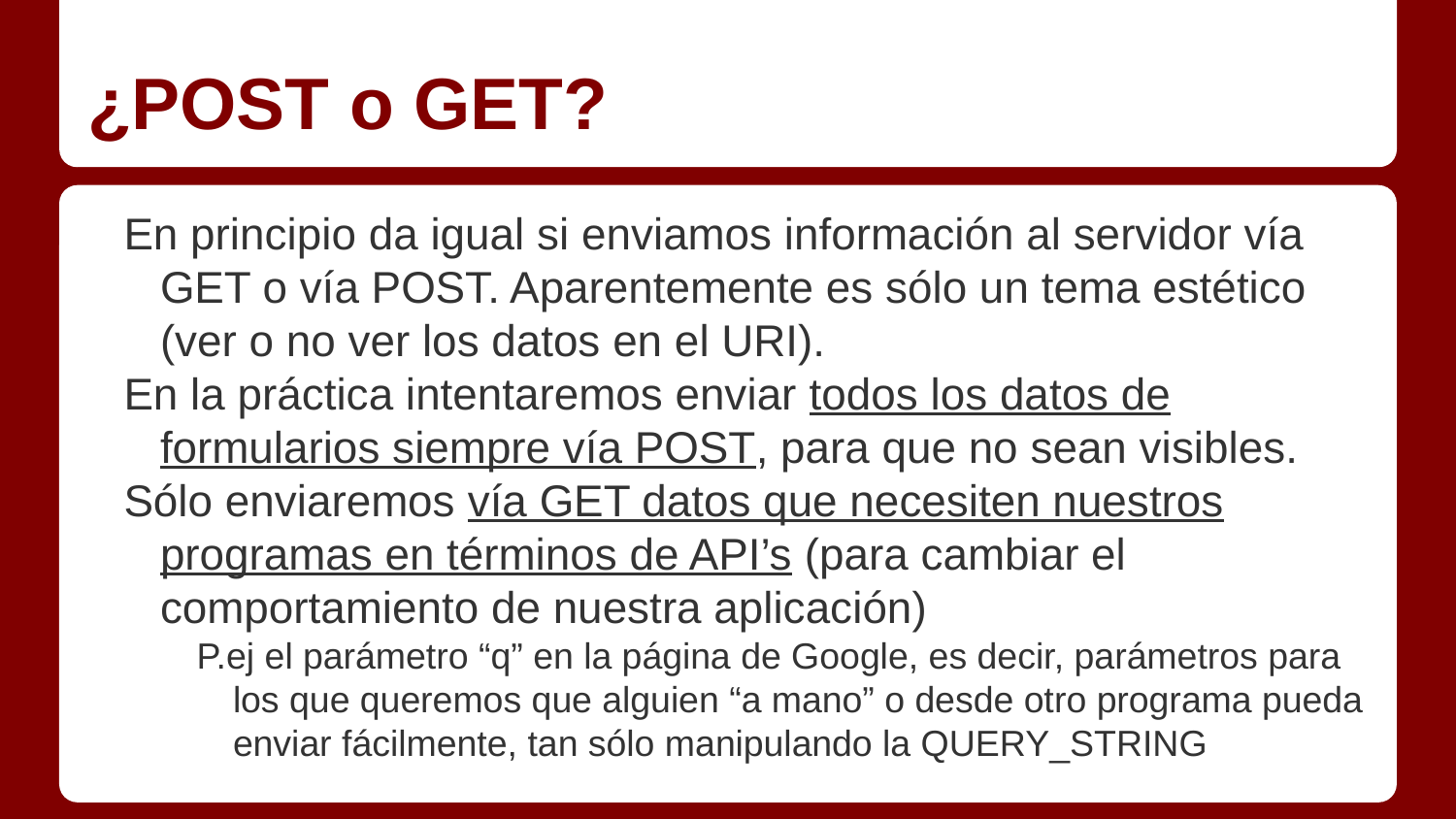

# ¿POST o GET?
En principio da igual si enviamos información al servidor vía GET o vía POST. Aparentemente es sólo un tema estético (ver o no ver los datos en el URI).
En la práctica intentaremos enviar todos los datos de formularios siempre vía POST, para que no sean visibles.
Sólo enviaremos vía GET datos que necesiten nuestros programas en términos de API’s (para cambiar el comportamiento de nuestra aplicación)
P.ej el parámetro “q” en la página de Google, es decir, parámetros para los que queremos que alguien “a mano” o desde otro programa pueda enviar fácilmente, tan sólo manipulando la QUERY_STRING